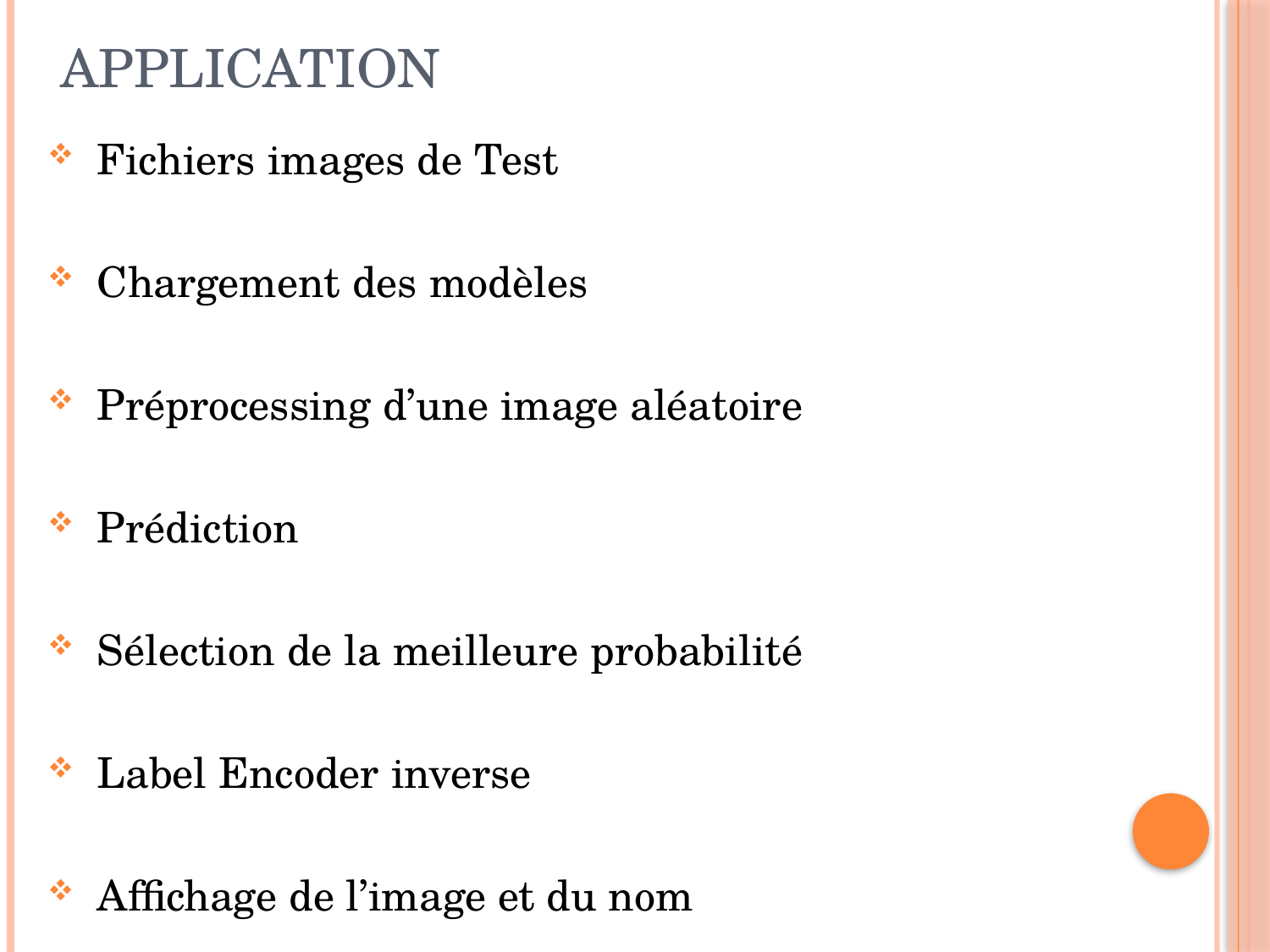

# Application
 Fichiers images de Test

 Chargement des modèles

 Préprocessing d’une image aléatoire

 Prédiction

 Sélection de la meilleure probabilité

 Label Encoder inverse

 Affichage de l’image et du nom